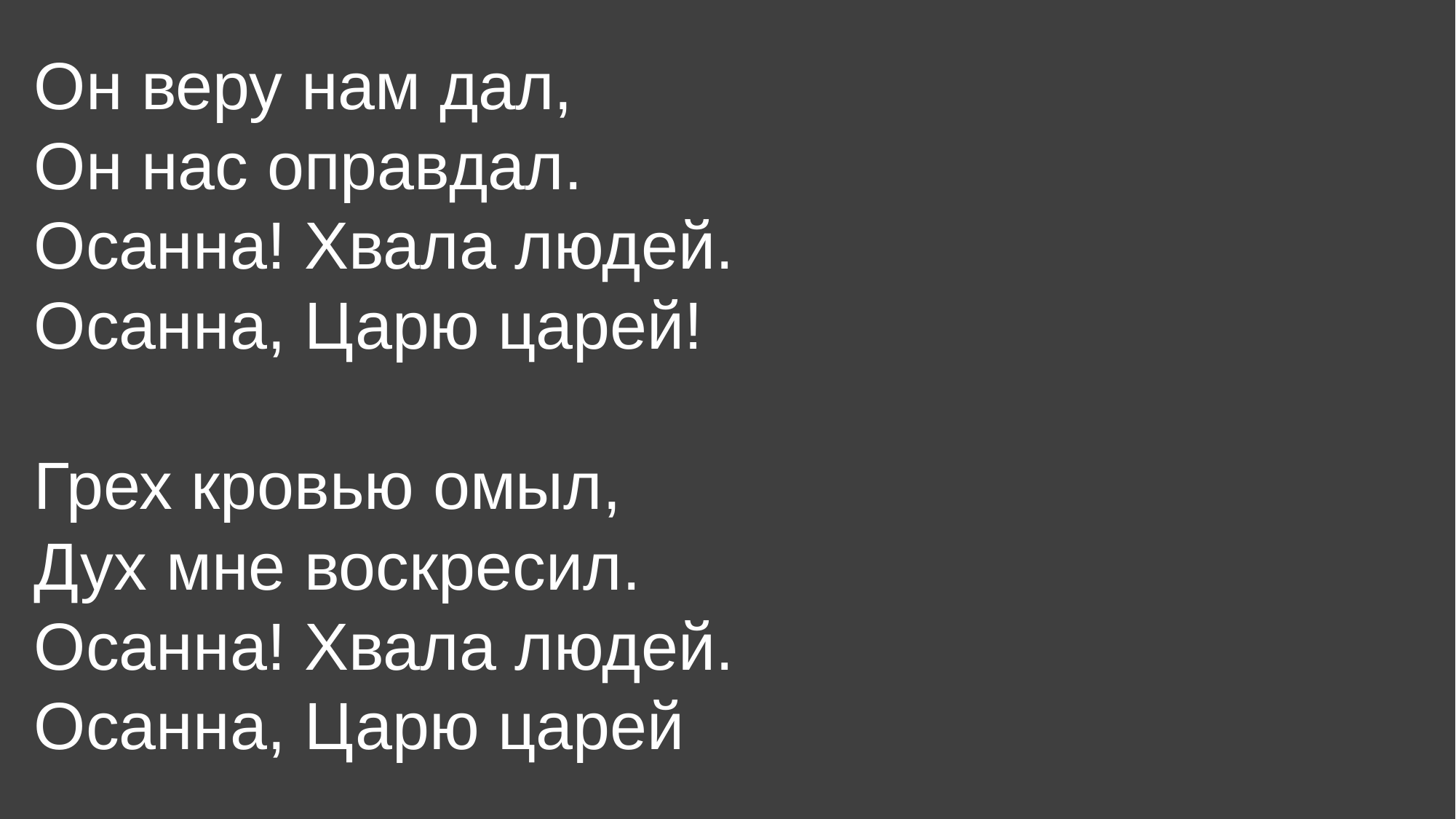

# Он веру нам дал, Он нас оправдал. Осанна! Хвала людей. Осанна, Царю царей! Грех кровью омыл, Дух мне воскресил. Осанна! Хвала людей. Осанна, Царю царей